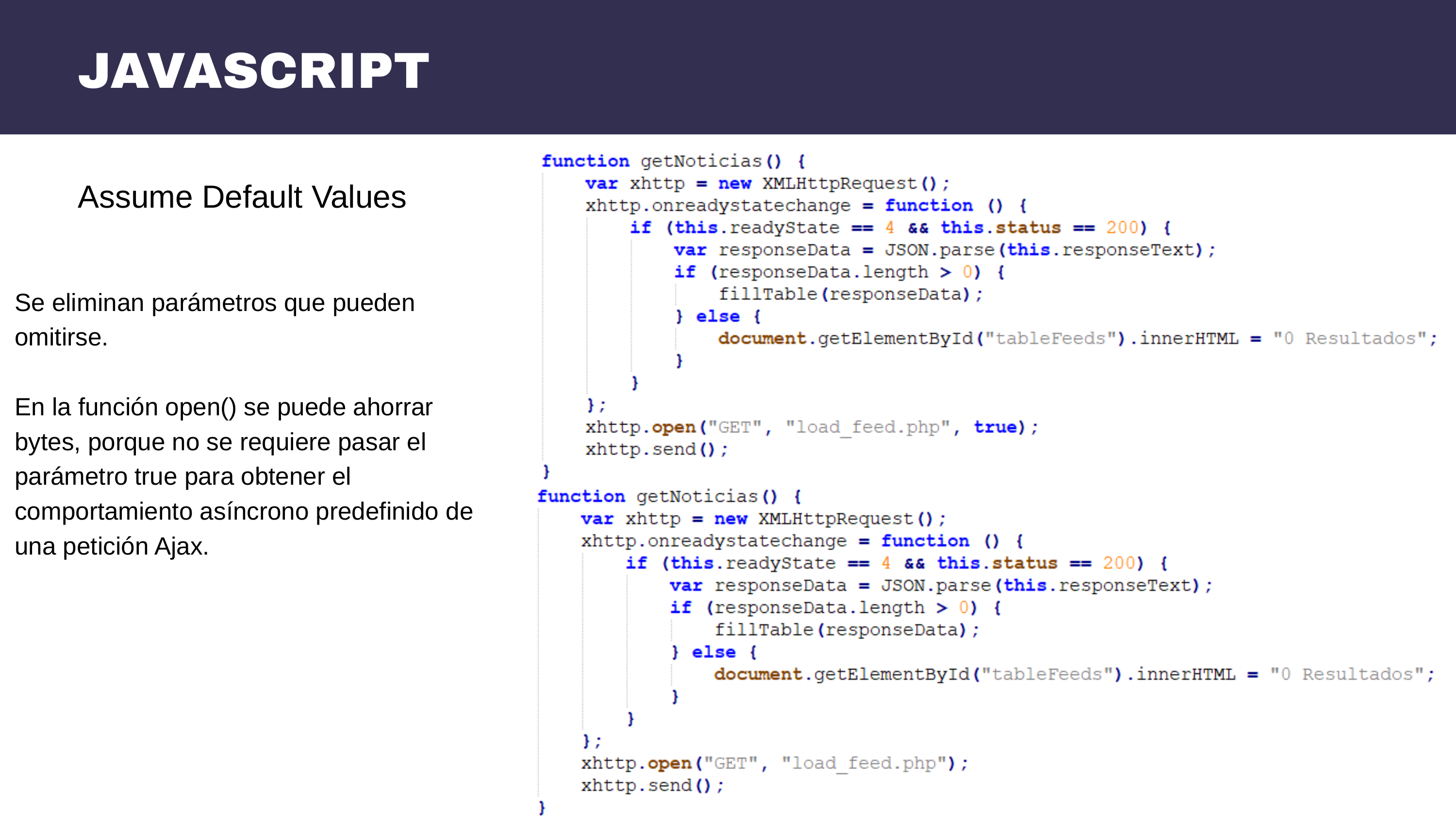

JAVASCRIPT

Assume Default Values
Se eliminan parámetros que pueden omitirse.

En la función open() se puede ahorrar bytes, porque no se requiere pasar el parámetro true para obtener el comportamiento asíncrono predefinido de una petición Ajax.